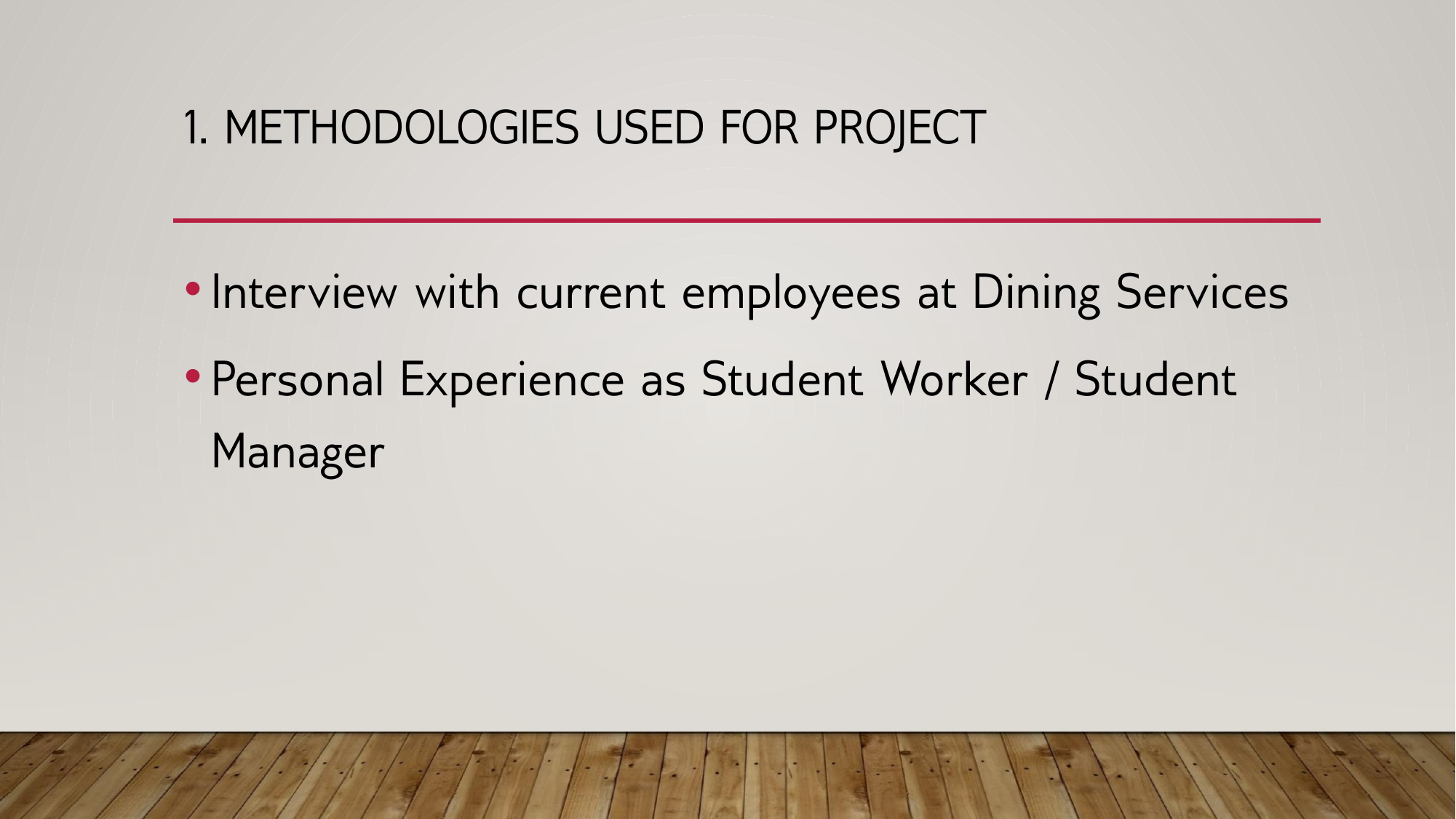

# 1. METHODOLOGIES USED FOR PROJECT
Interview with current employees at Dining Services
Personal Experience as Student Worker / Student Manager